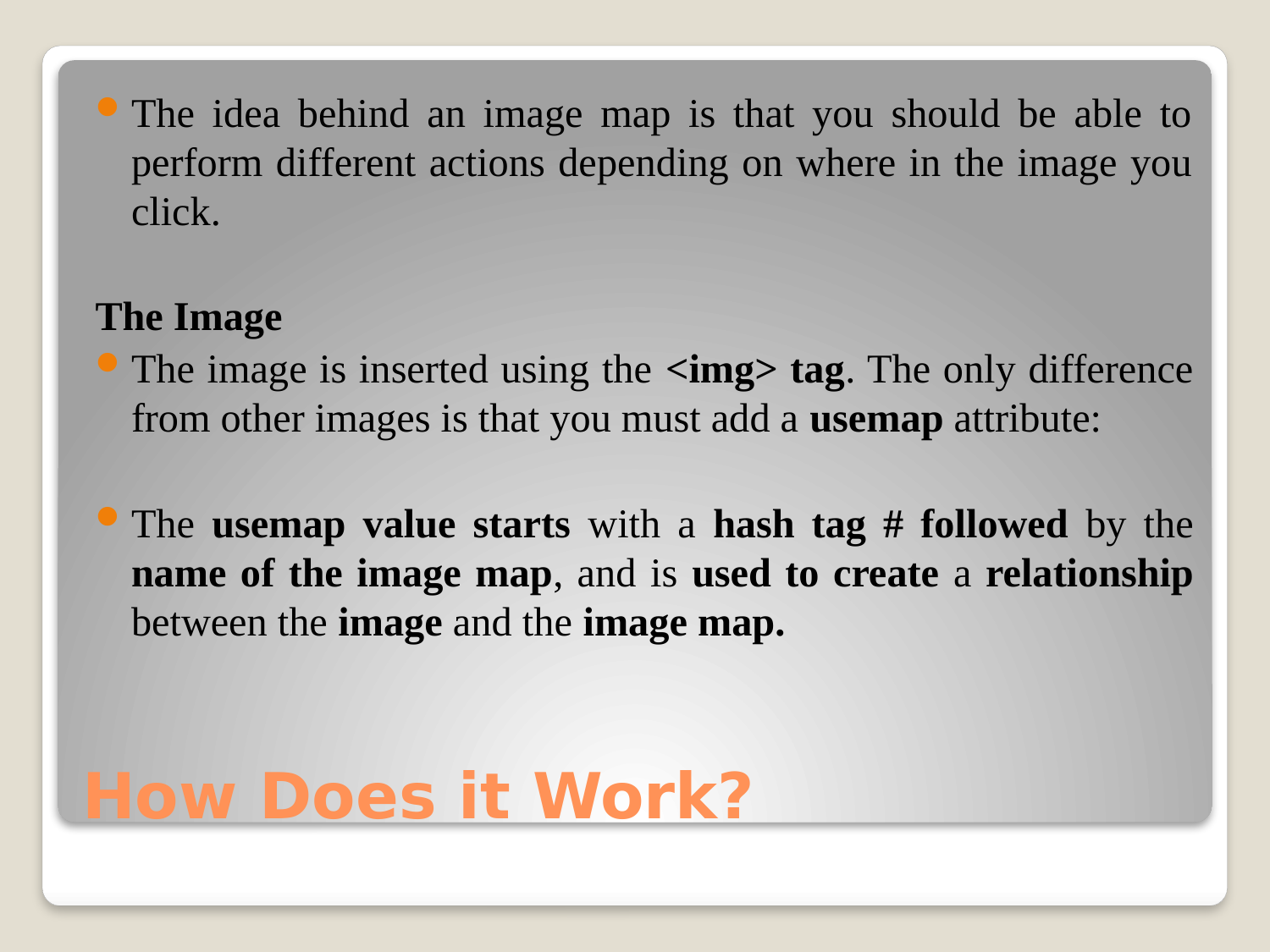

The idea behind an image map is that you should be able to perform different actions depending on where in the image you click.

The Image
The image is inserted using the <img> tag. The only difference from other images is that you must add a usemap attribute:

The usemap value starts with a hash tag # followed by the name of the image map, and is used to create a relationship between the image and the image map.

# How Does it Work?